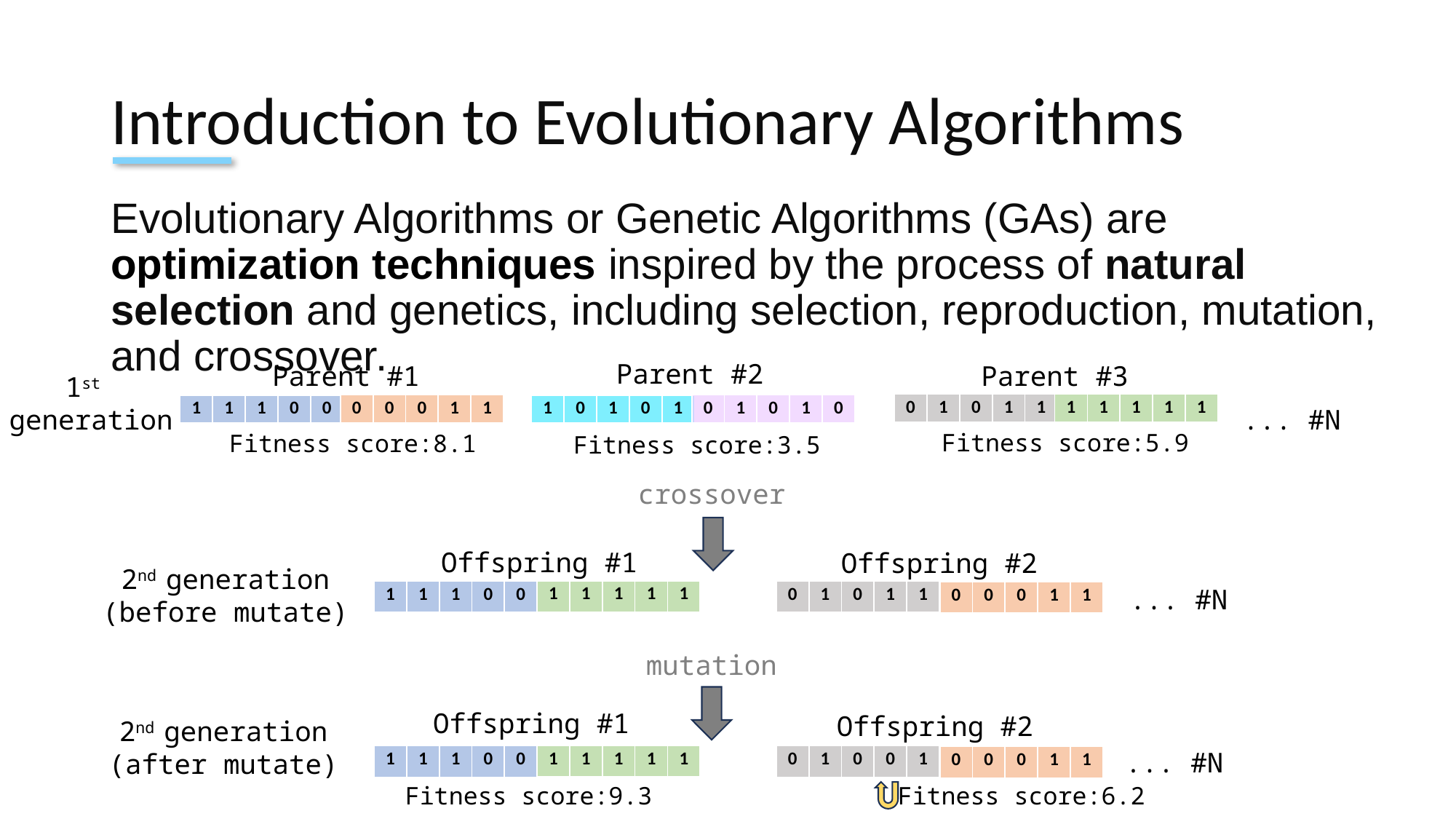

# Introduction to Evolutionary Algorithms
Evolutionary Algorithms or Genetic Algorithms (GAs) are optimization techniques inspired by the process of natural selection and genetics, including selection, reproduction, mutation, and crossover.

Parent #2
Parent #3
Parent #1
1st
 generation
| 1 | 1 | 1 | 1 | 1 |
| --- | --- | --- | --- | --- |
| 0 | 1 | 0 | 1 | 1 |
| --- | --- | --- | --- | --- |
| 0 | 0 | 0 | 1 | 1 |
| --- | --- | --- | --- | --- |
| 0 | 1 | 0 | 1 | 0 |
| --- | --- | --- | --- | --- |
| 1 | 1 | 1 | 0 | 0 |
| --- | --- | --- | --- | --- |
| 1 | 0 | 1 | 0 | 1 |
| --- | --- | --- | --- | --- |
... #N
Fitness score:5.9
Fitness score:8.1
Fitness score:3.5
crossover

Offspring #1
Offspring #2
2nd generation
(before mutate)
... #N
| 1 | 1 | 1 | 1 | 1 |
| --- | --- | --- | --- | --- |
| 1 | 1 | 1 | 0 | 0 |
| --- | --- | --- | --- | --- |
| 0 | 1 | 0 | 1 | 1 |
| --- | --- | --- | --- | --- |
| 0 | 0 | 0 | 1 | 1 |
| --- | --- | --- | --- | --- |
mutation

Offspring #1
Offspring #2
2nd generation
(after mutate)
... #N
| 1 | 1 | 1 | 1 | 1 |
| --- | --- | --- | --- | --- |
| 1 | 1 | 1 | 0 | 0 |
| --- | --- | --- | --- | --- |
| 0 | 1 | 0 | 0 | 1 |
| --- | --- | --- | --- | --- |
| 0 | 0 | 0 | 1 | 1 |
| --- | --- | --- | --- | --- |
Fitness score:9.3
Fitness score:6.2